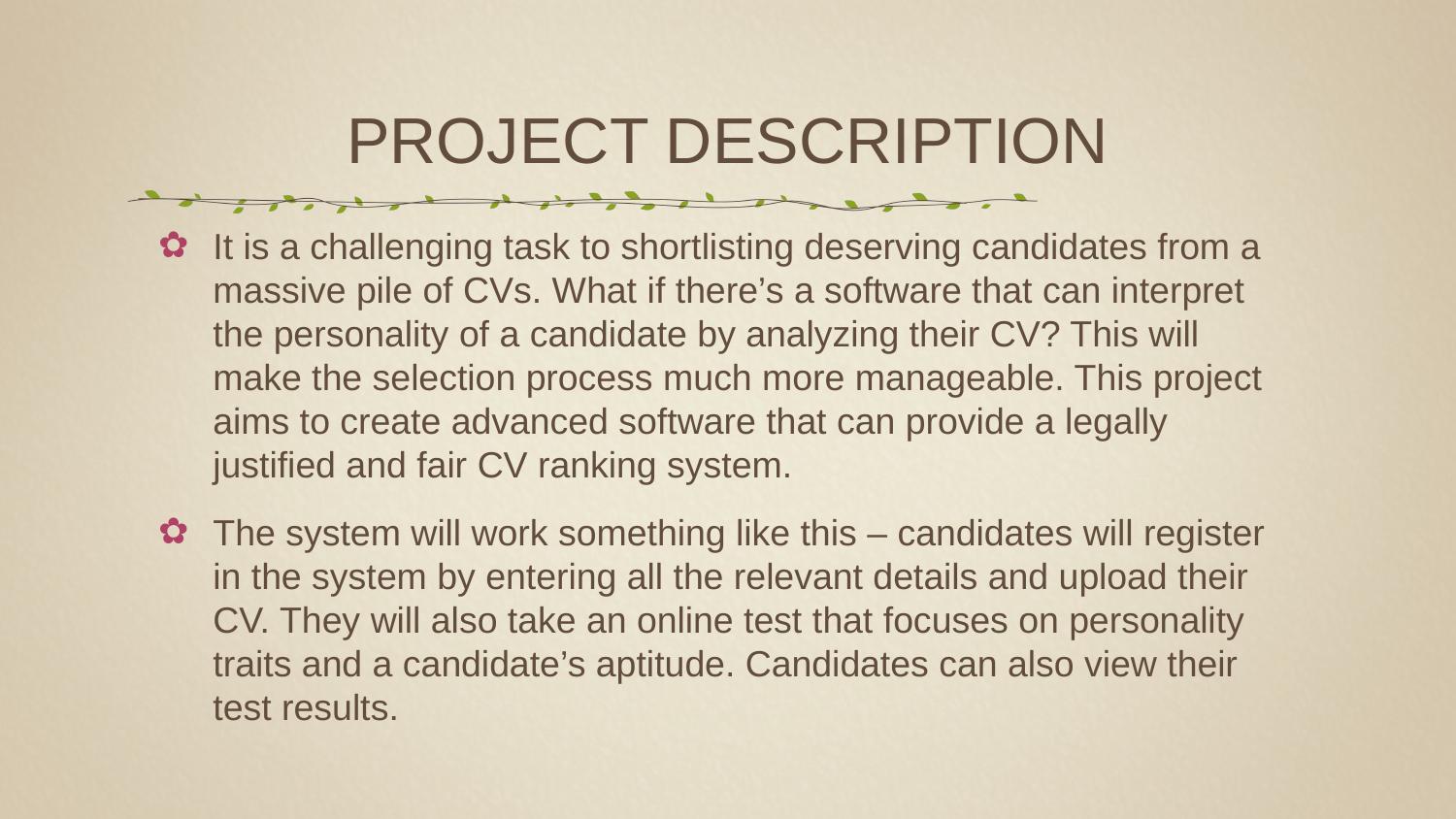

project description
It is a challenging task to shortlisting deserving candidates from a massive pile of CVs. What if there’s a software that can interpret the personality of a candidate by analyzing their CV? This will make the selection process much more manageable. This project aims to create advanced software that can provide a legally justified and fair CV ranking system.
The system will work something like this – candidates will register in the system by entering all the relevant details and upload their CV. They will also take an online test that focuses on personality traits and a candidate’s aptitude. Candidates can also view their test results.